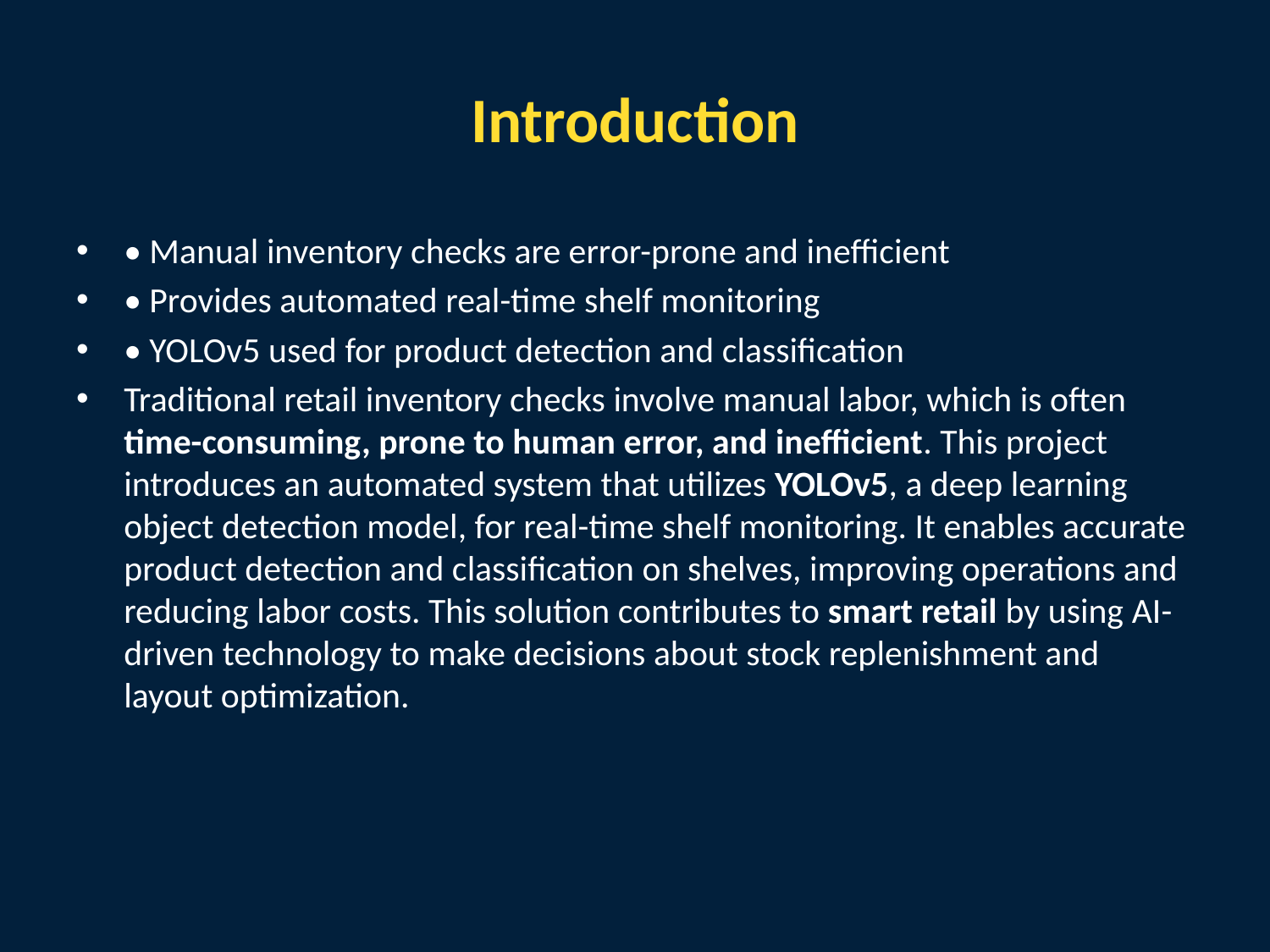

# Introduction
• Manual inventory checks are error-prone and inefficient
• Provides automated real-time shelf monitoring
• YOLOv5 used for product detection and classification
Traditional retail inventory checks involve manual labor, which is often time-consuming, prone to human error, and inefficient. This project introduces an automated system that utilizes YOLOv5, a deep learning object detection model, for real-time shelf monitoring. It enables accurate product detection and classification on shelves, improving operations and reducing labor costs. This solution contributes to smart retail by using AI-driven technology to make decisions about stock replenishment and layout optimization.